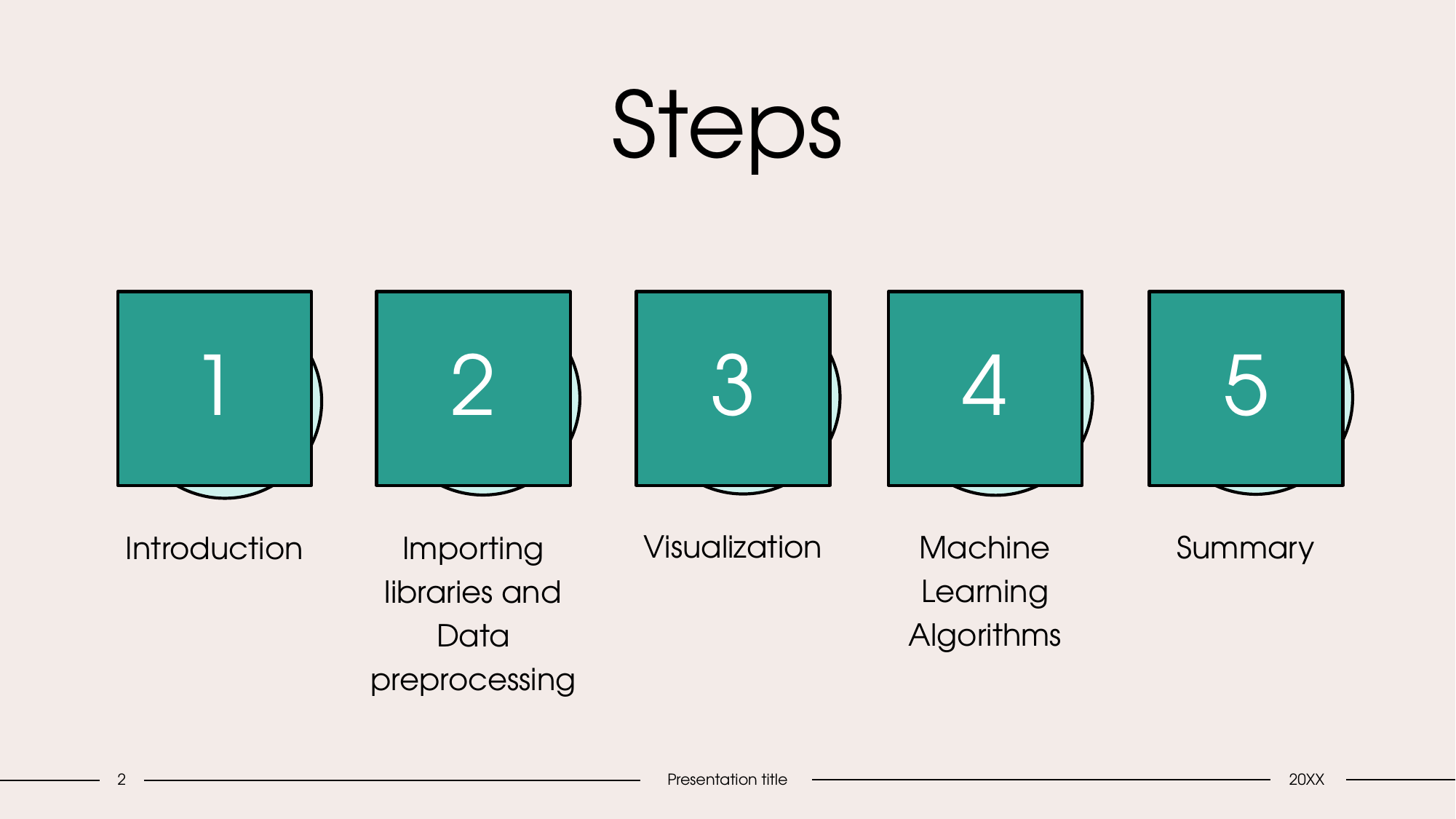

# Steps
1
2
3
4
5
Visualization

Machine Learning Algorithms

Summary

Introduction

Importing libraries and Data preprocessing

2
Presentation title
20XX